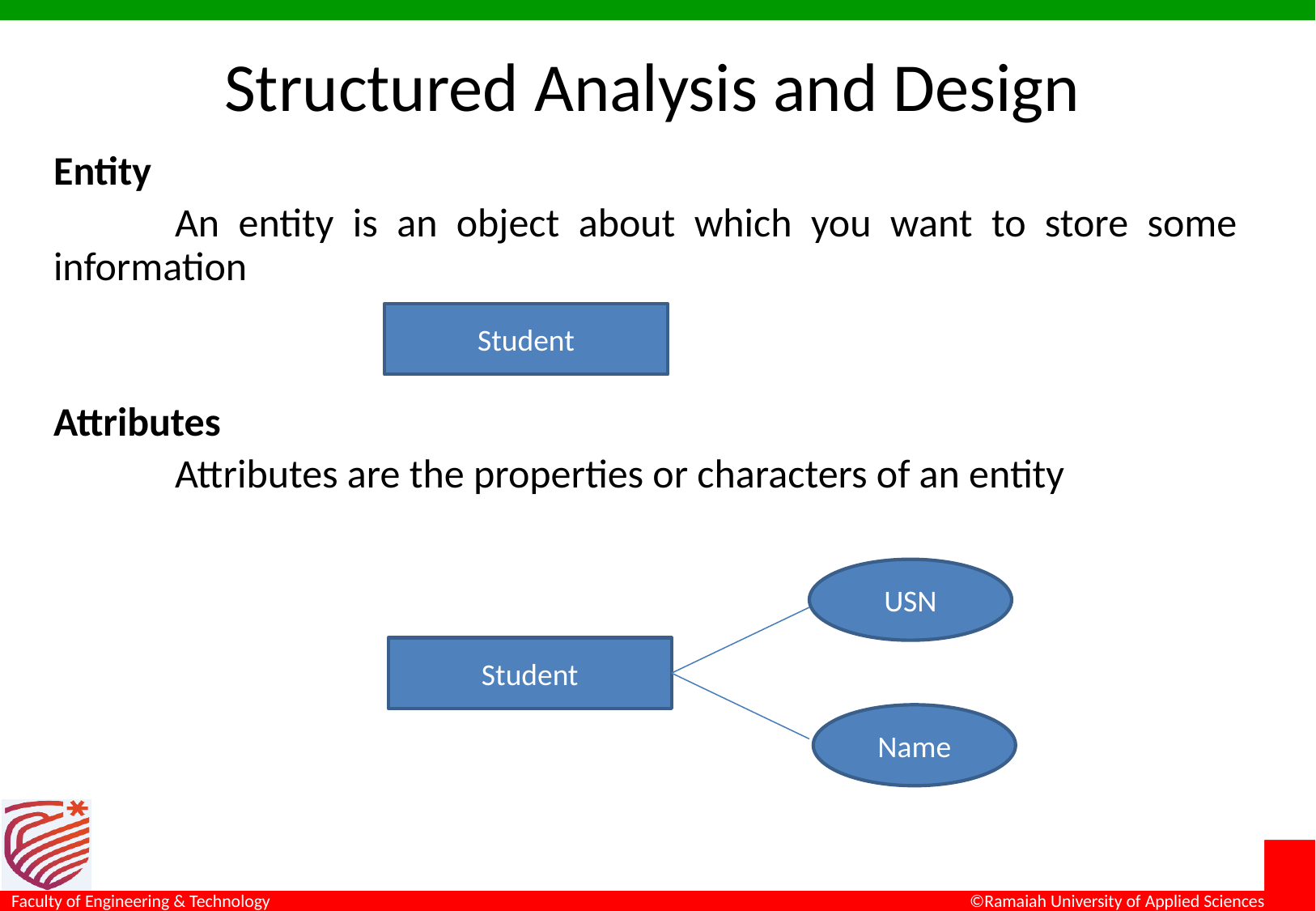

# Structured Analysis and Design

Entity
	An entity is an object about which you want to store some information

Attributes
	Attributes are the properties or characters of an entity

Student
USN
Student
Name